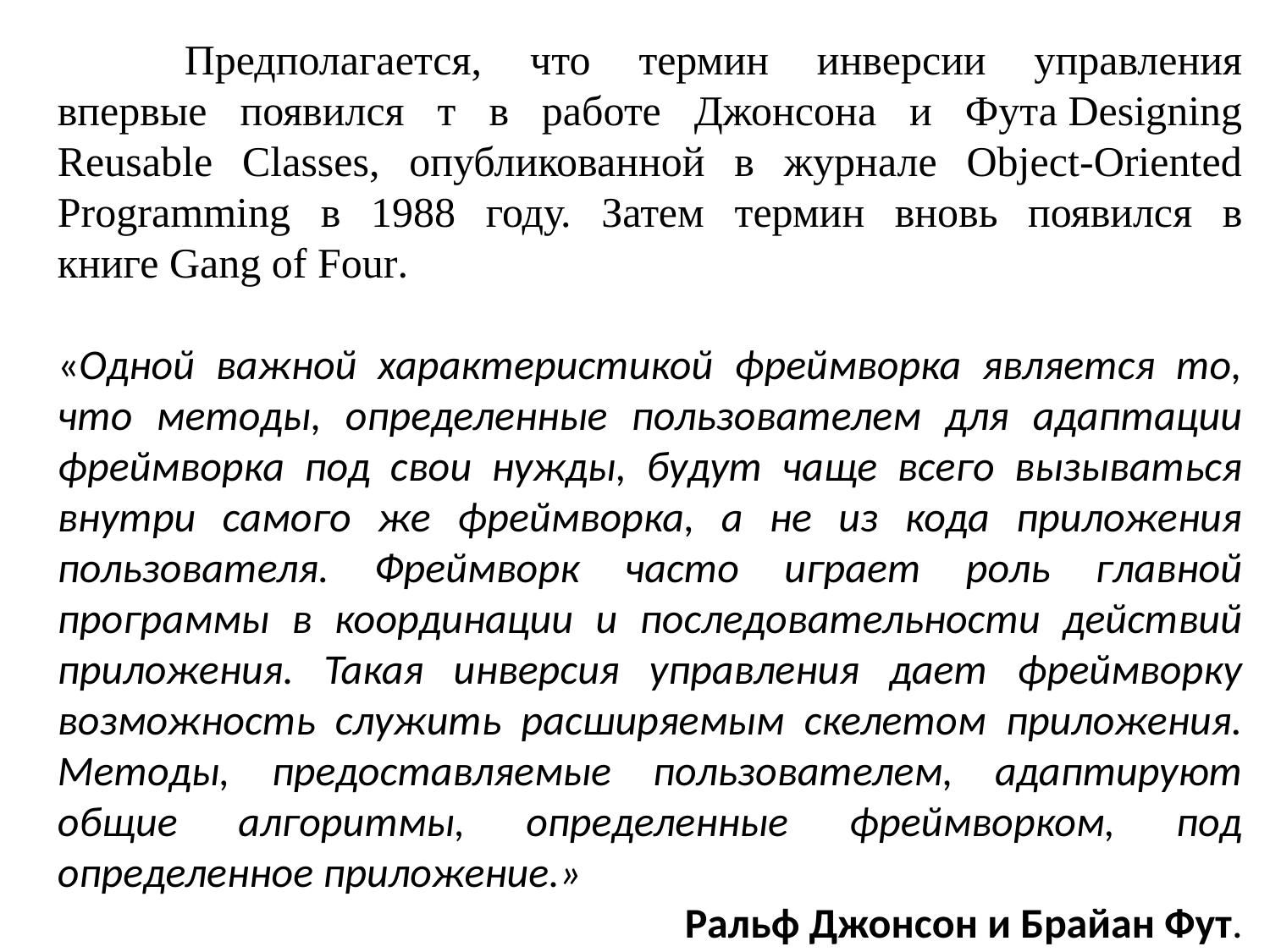

Предполагается, что термин инверсии управления впервые появился т в работе Джонсона и Фута Designing Reusable Classes, опубликованной в журнале Object-Oriented Programming в 1988 году. Затем термин вновь появился в книге Gang of Four.

«Одной важной характеристикой фреймворка является то, что методы, определенные пользователем для адаптации фреймворка под свои нужды, будут чаще всего вызываться внутри самого же фреймворка, а не из кода приложения пользователя. Фреймворк часто играет роль главной программы в координации и последовательности действий приложения. Такая инверсия управления дает фреймворку возможность служить расширяемым скелетом приложения. Методы, предоставляемые пользователем, адаптируют общие алгоритмы, определенные фреймворком, под определенное приложение.»
Ральф Джонсон и Брайан Фут.